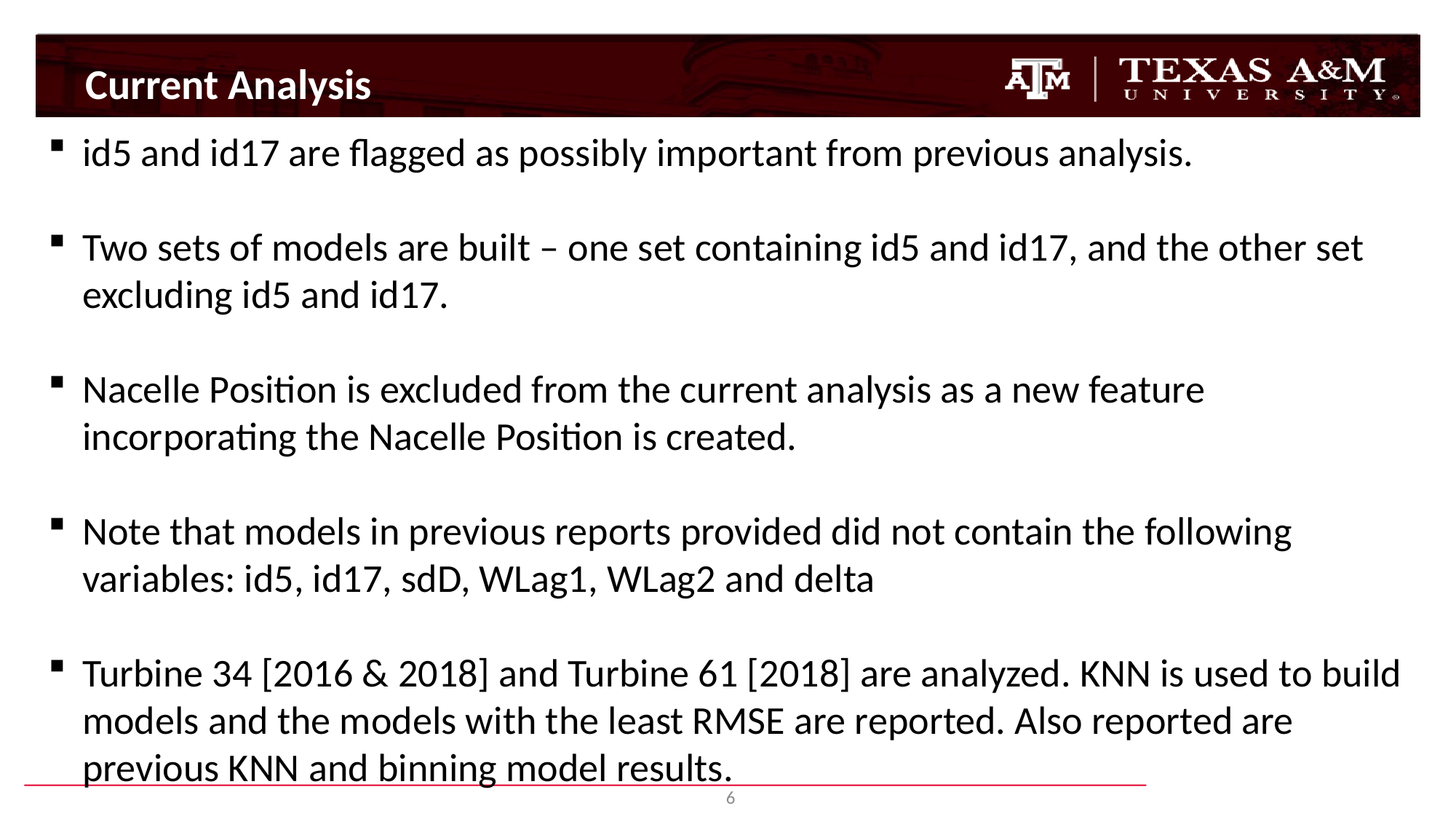

Current Analysis
id5 and id17 are flagged as possibly important from previous analysis.

Two sets of models are built – one set containing id5 and id17, and the other set excluding id5 and id17.

Nacelle Position is excluded from the current analysis as a new feature incorporating the Nacelle Position is created.

Note that models in previous reports provided did not contain the following variables: id5, id17, sdD, WLag1, WLag2 and delta

Turbine 34 [2016 & 2018] and Turbine 61 [2018] are analyzed. KNN is used to build models and the models with the least RMSE are reported. Also reported are previous KNN and binning model results.
6